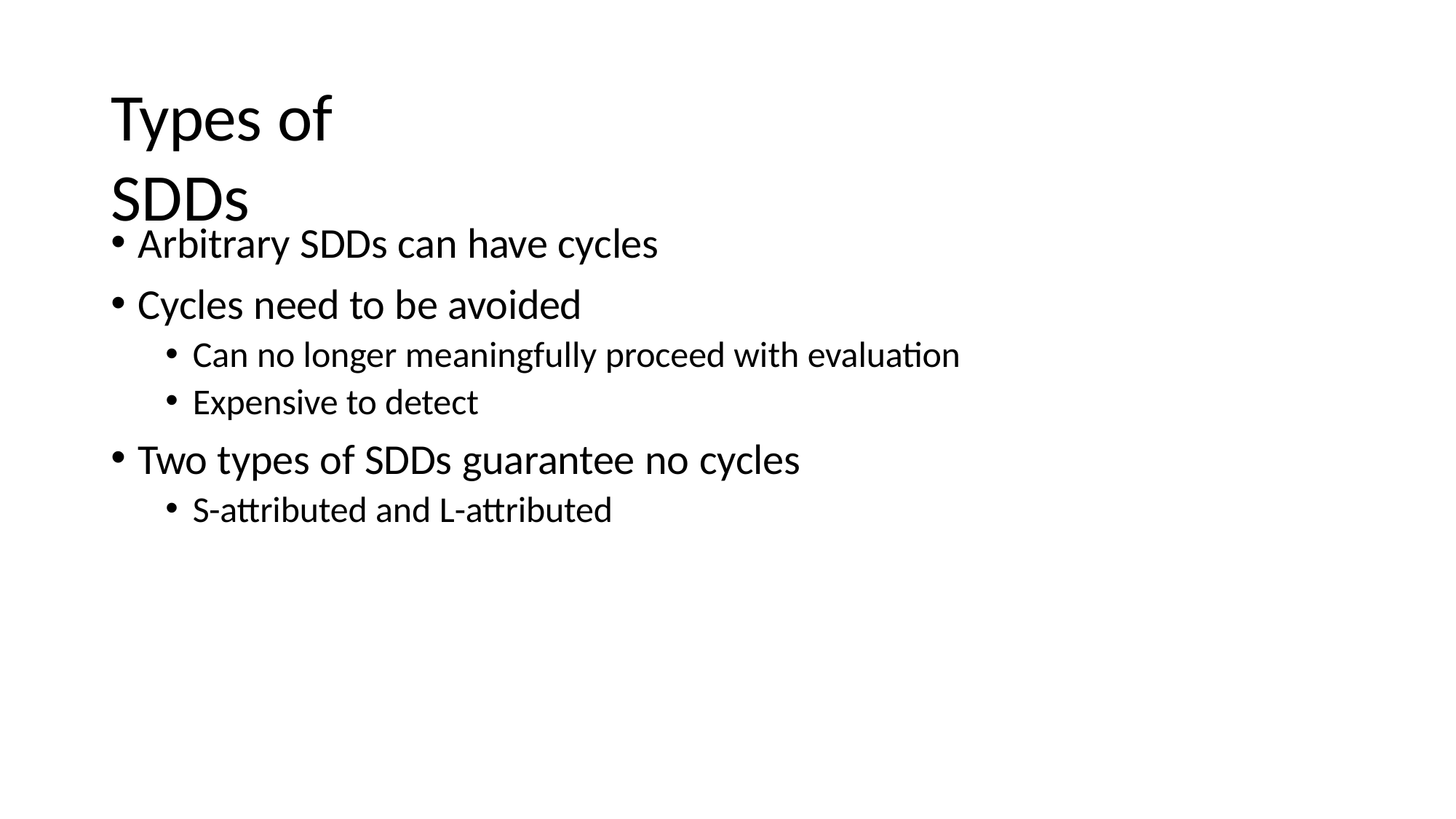

# Types of SDDs
Arbitrary SDDs can have cycles
Cycles need to be avoided
Can no longer meaningfully proceed with evaluation
Expensive to detect
Two types of SDDs guarantee no cycles
S-attributed and L-attributed